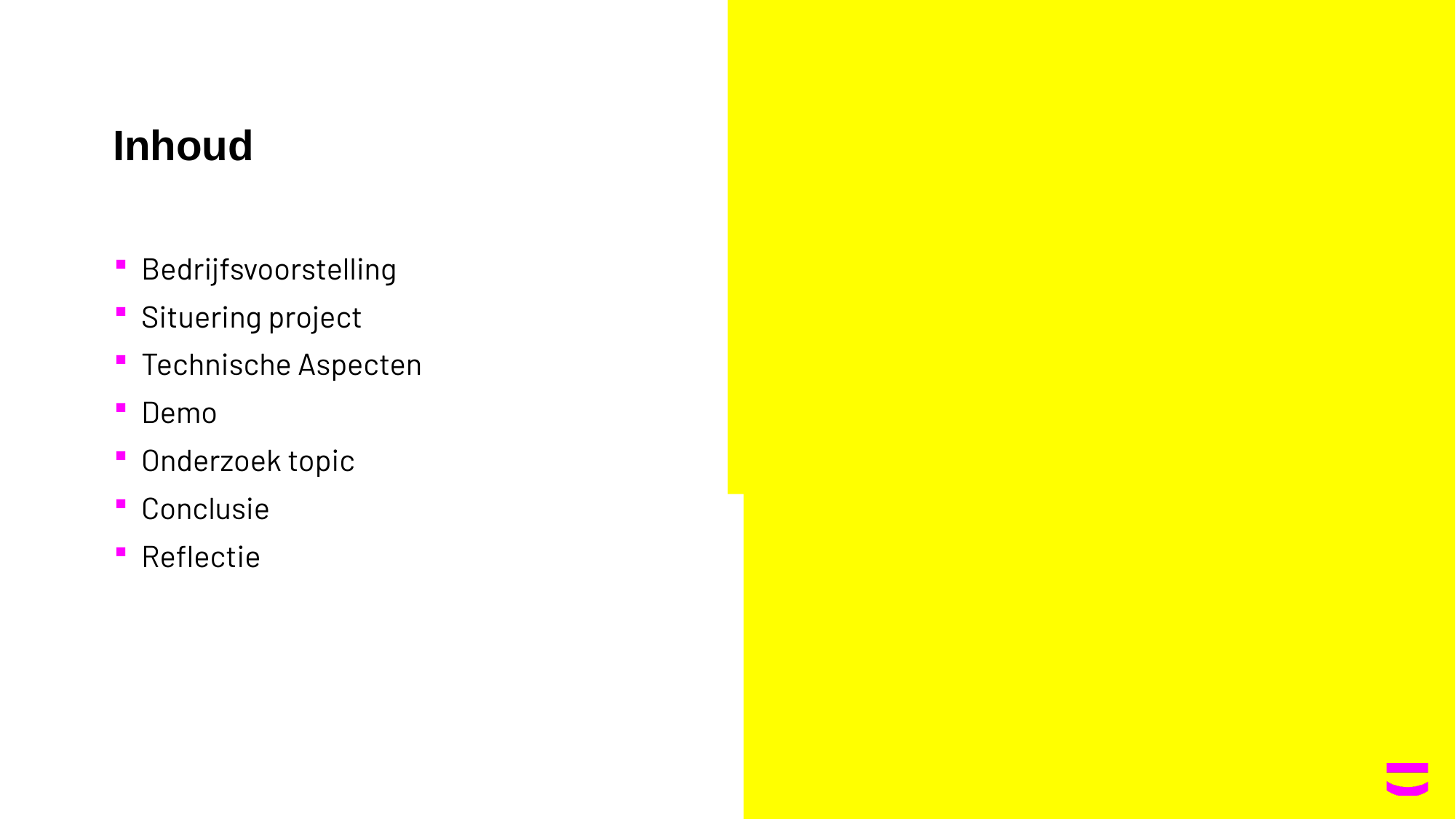

# Inhoud
Bedrijfsvoorstelling
Situering project
Technische Aspecten
Demo
Onderzoek topic
Conclusie
Reflectie